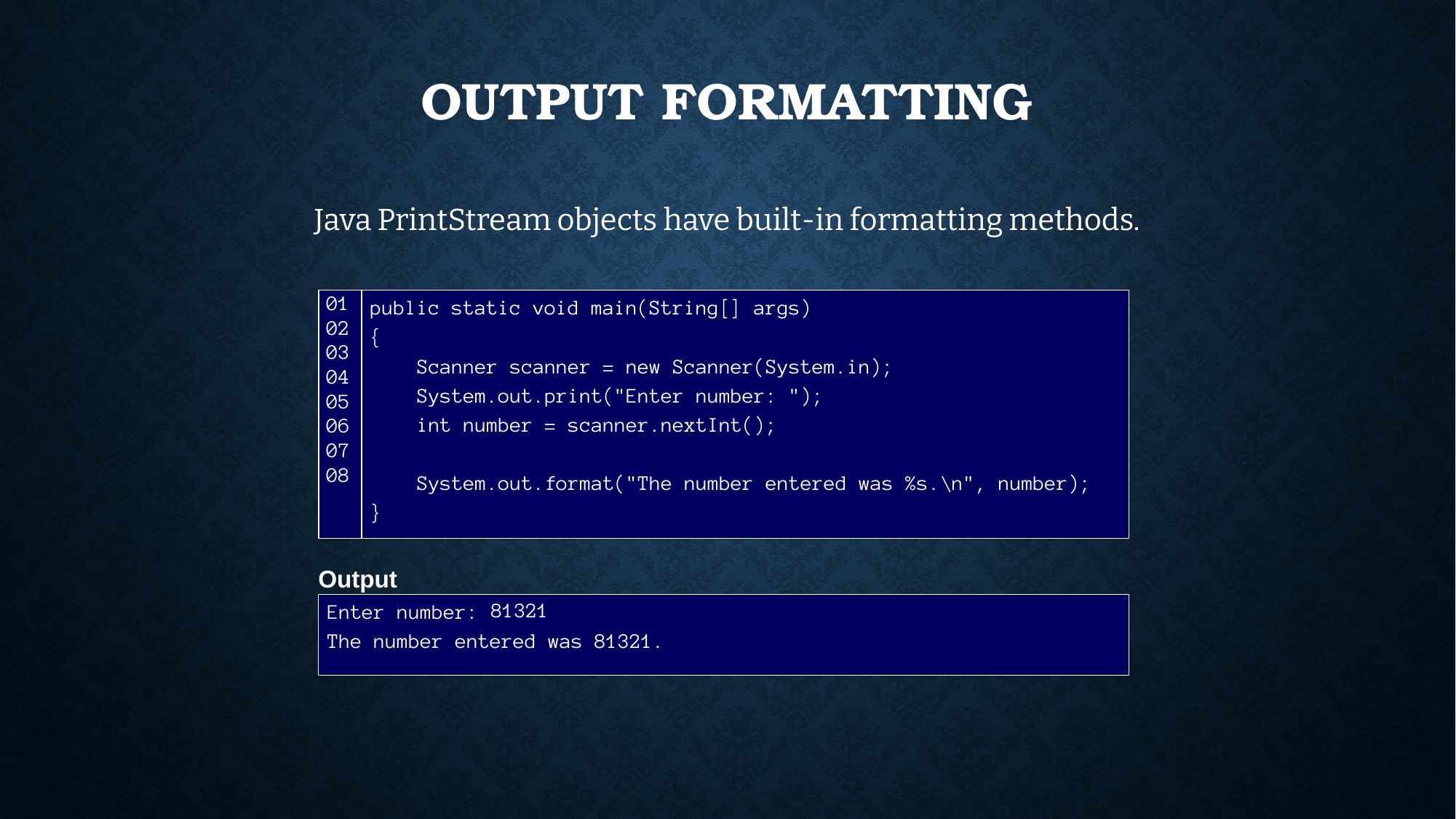

# Output Formatting
Java PrintStream objects have built-in formatting methods.

| 01 02 03 04 05 06 07 08 |
| --- |
public static void main(String[] args)
{
    Scanner scanner = new Scanner(System.in);
    System.out.print("Enter number: ");
    int number = scanner.nextInt();

    System.out.format("The number entered was %s.\n", number);
}
Output
81321
Enter number:
The number entered was 81321.